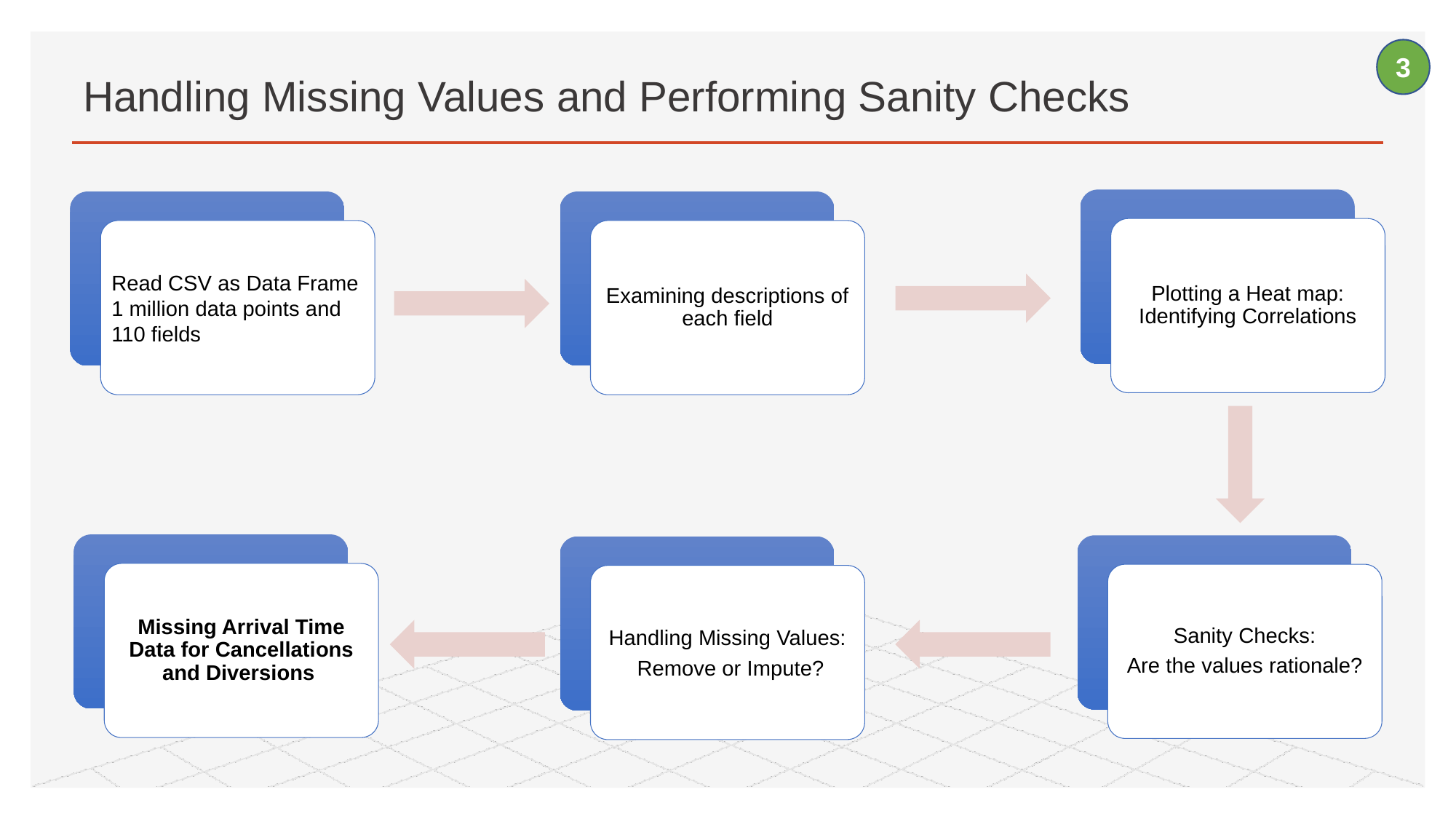

3
# Handling Missing Values and Performing Sanity Checks

Plotting a Heat map: Identifying Correlations

Read CSV as Data Frame
1 million data points and 110 fields

Examining descriptions of each field

Missing Arrival Time Data for Cancellations and Diversions

Sanity Checks:
Are the values rationale?

Handling Missing Values:
 Remove or Impute?